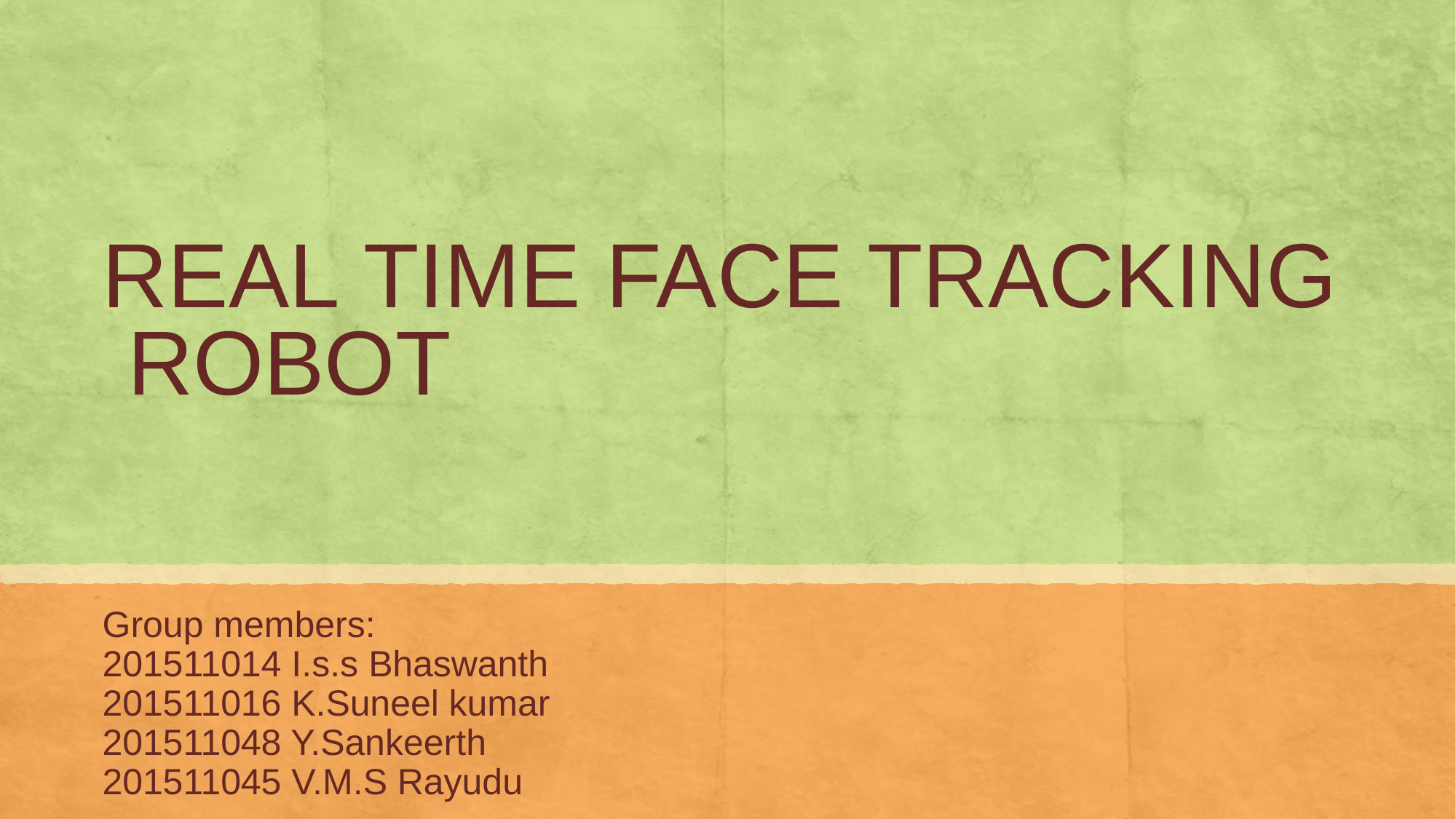

# REAL TIME FACE TRACKING  ROBOT
Group members:
201511014 I.s.s Bhaswanth
201511016 K.Suneel kumar
201511048 Y.Sankeerth
201511045 V.M.S Rayudu